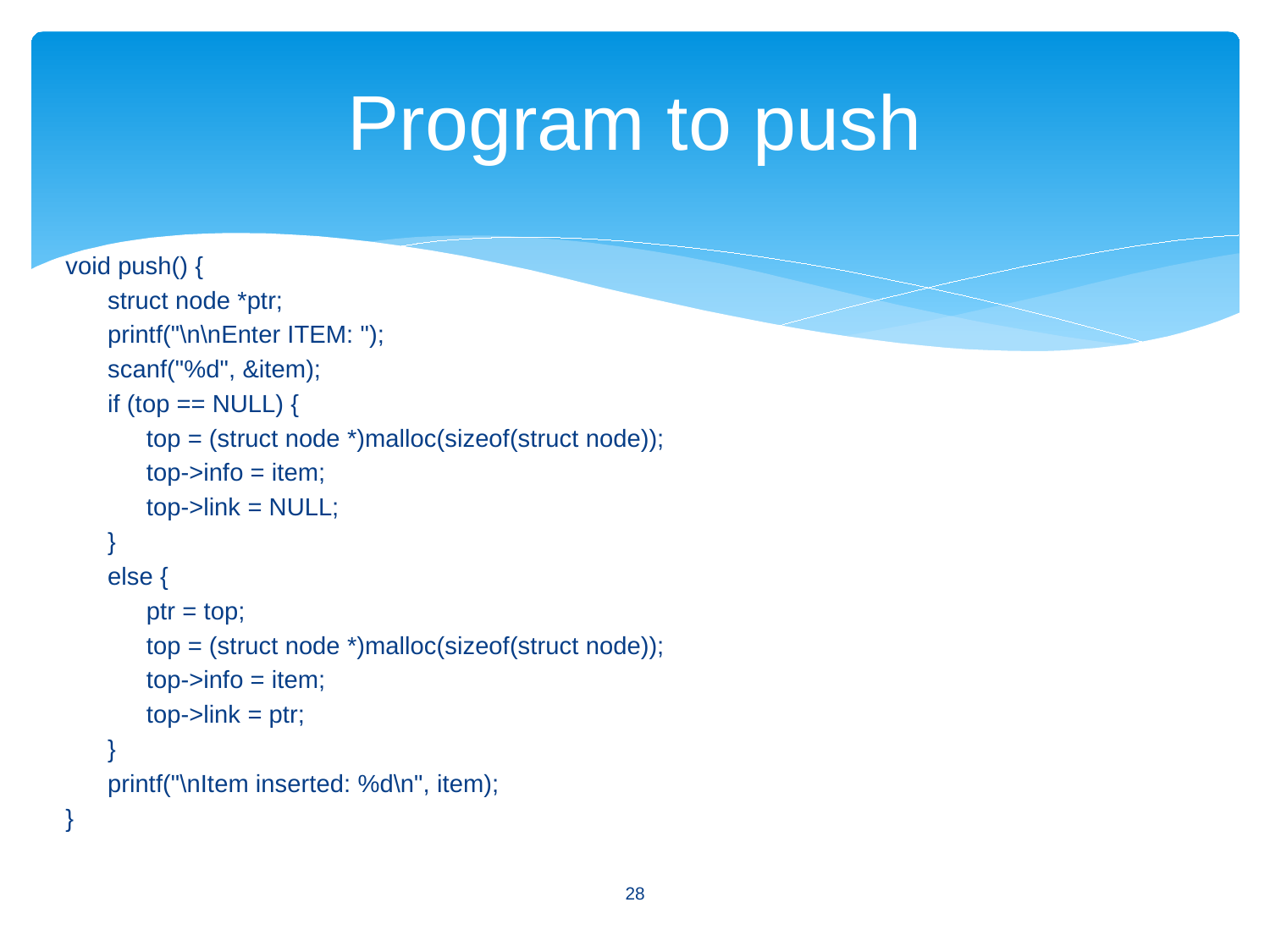

# Program to push
void push() {
struct node *ptr;
printf("\n\nEnter ITEM: ");
scanf("%d", &item);
if (top == NULL) {
top = (struct node *)malloc(sizeof(struct node));
top->info = item;
top->link = NULL;
}
else {
ptr = top;
top = (struct node *)malloc(sizeof(struct node));
top->info = item;
top->link = ptr;
}
printf("\nItem inserted: %d\n", item);
}
28